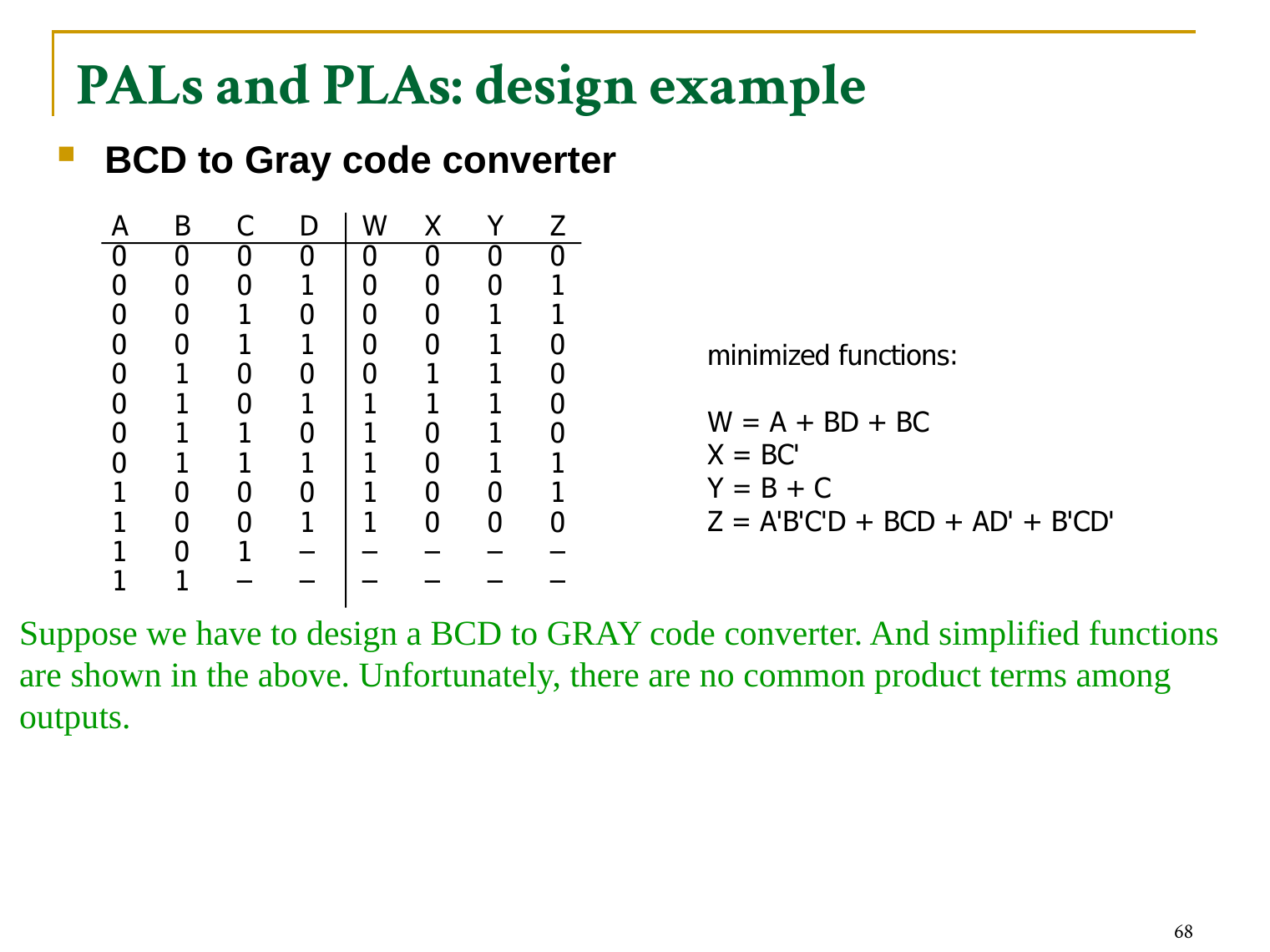

# PALs and PLAs: design example
BCD to Gray code converter
A	B	C	D	W	X	Y	Z
0	0	0	0	0	0	0	0
0	0	0	1	0	0	0	1
0	0	1	0	0	0	1	1
0	0	1	1	0	0	1	0
0	1	0	0	0	1	1	0
0	1	0	1	1	1	1	0
0	1	1	0	1	0	1	0
0	1	1	1	1	0	1	1
1	0	0	0	1	0	0	1
1	0	0	1	1	0	0	0
1	0	1	–	–	–	–	–
1	1	–	–	–	–	–	–

minimized functions:

W = A + BD + BC
X = BC'
Y = B + C
Z = A'B'C'D + BCD + AD' + B'CD'
Suppose we have to design a BCD to GRAY code converter. And simplified functions are shown in the above. Unfortunately, there are no common product terms among outputs.
68